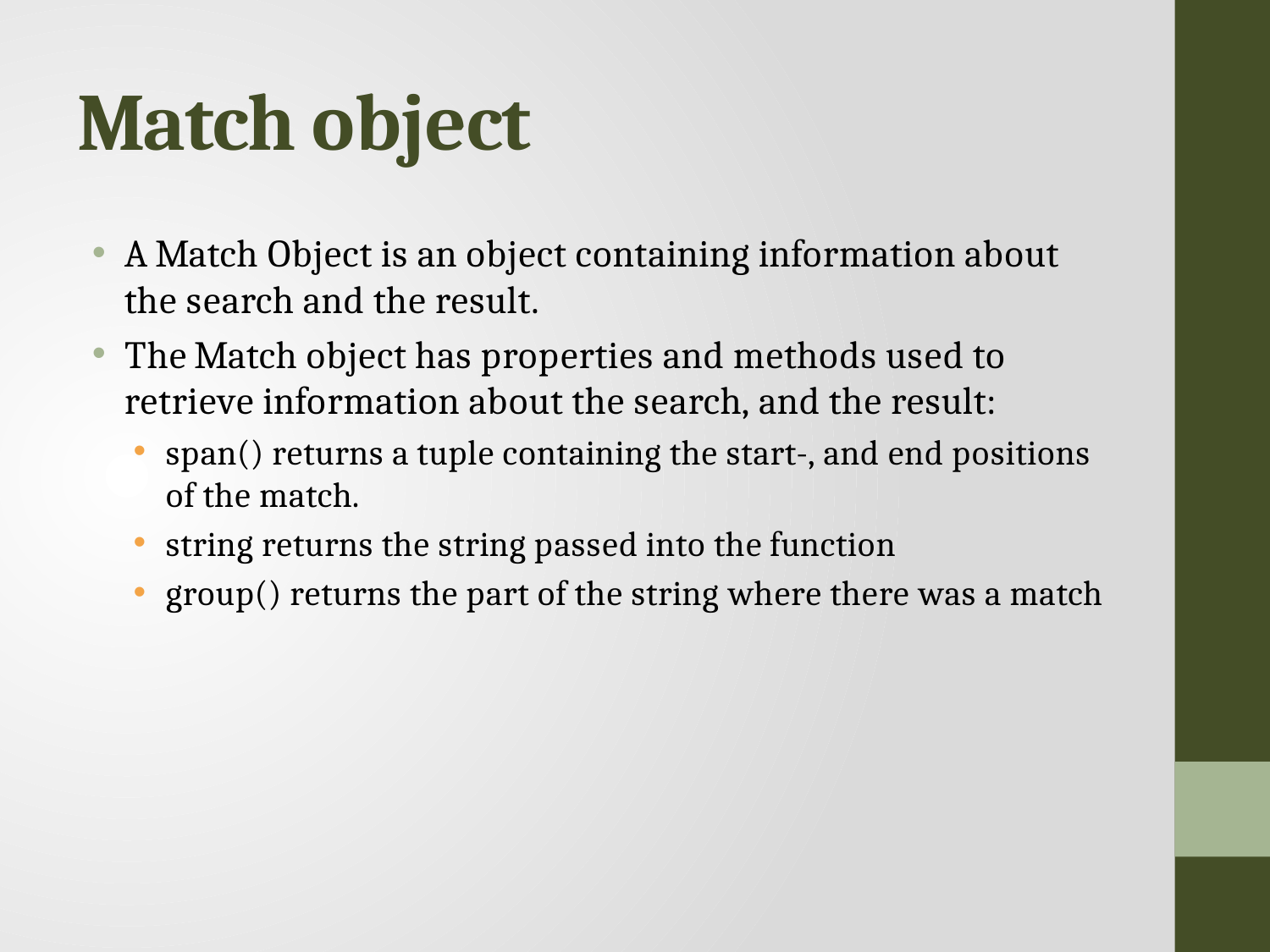

# Match object
A Match Object is an object containing information about the search and the result.
The Match object has properties and methods used to retrieve information about the search, and the result:
span() returns a tuple containing the start-, and end positions of the match.
string returns the string passed into the function
group() returns the part of the string where there was a match